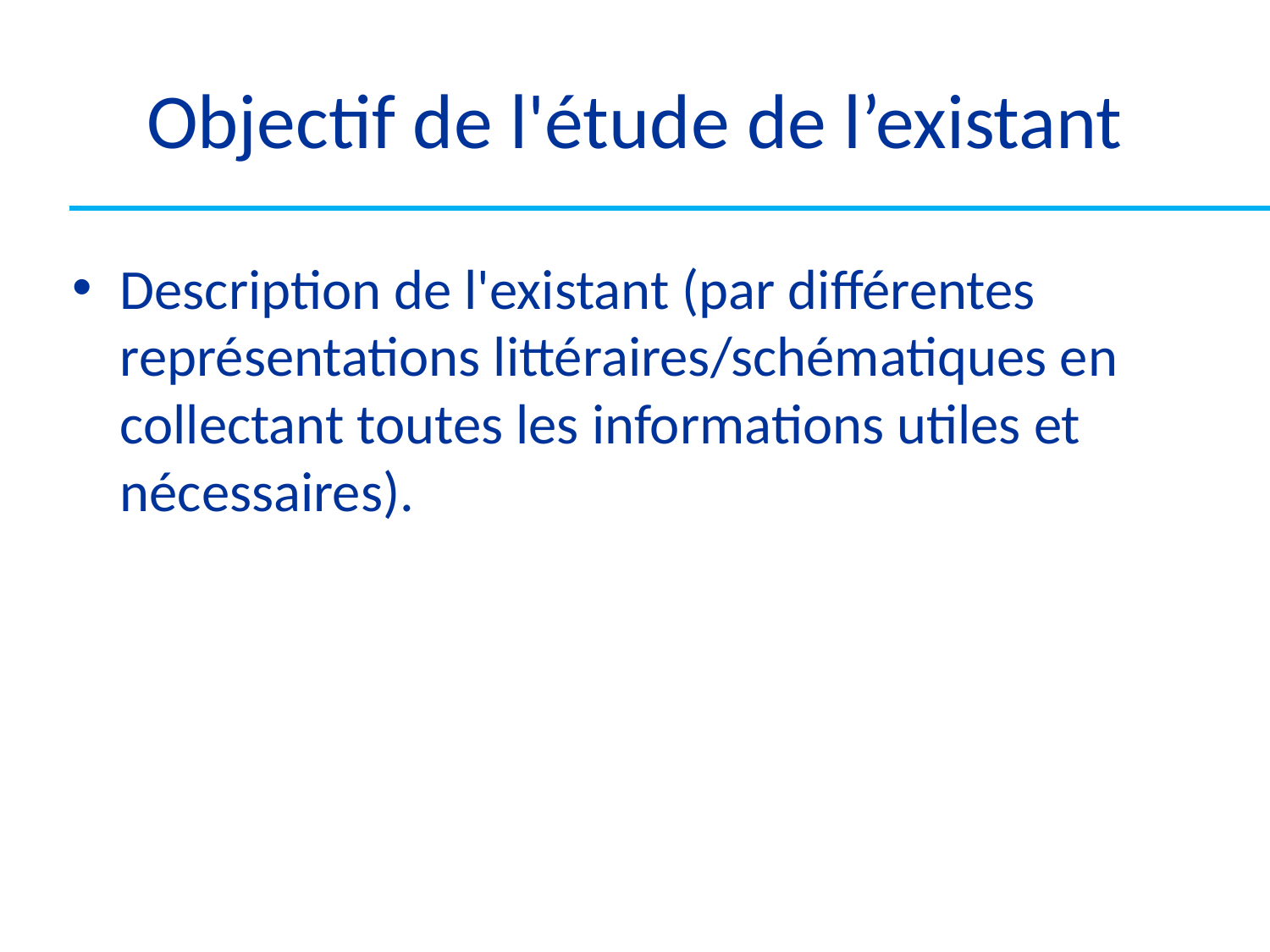

# Objectif de l'étude de l’existant
Description de l'existant (par différentes représentations littéraires/schématiques en collectant toutes les informations utiles et nécessaires).